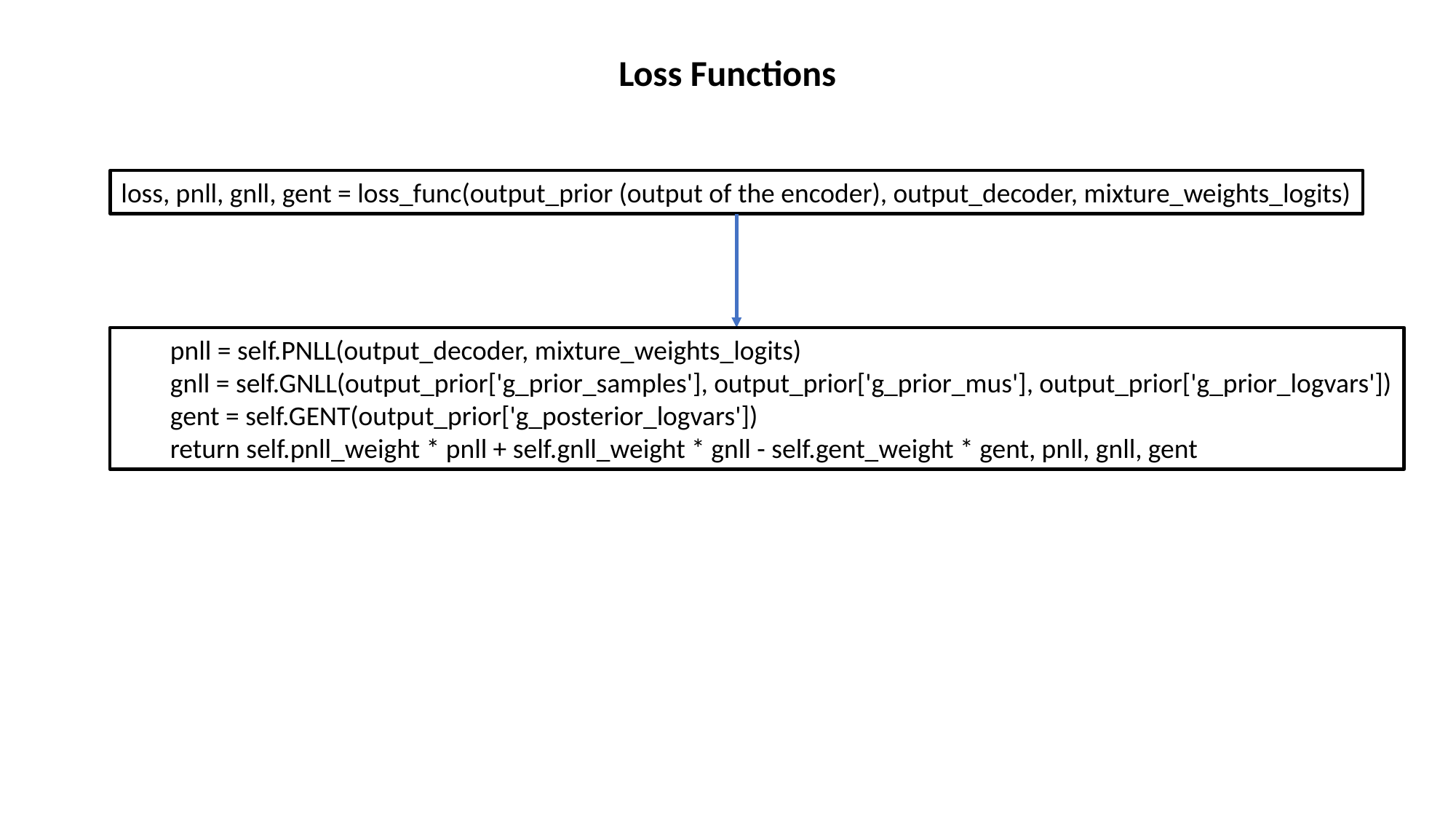

Loss Functions
loss, pnll, gnll, gent = loss_func(output_prior (output of the encoder), output_decoder, mixture_weights_logits)
        pnll = self.PNLL(output_decoder, mixture_weights_logits)
        gnll = self.GNLL(output_prior['g_prior_samples'], output_prior['g_prior_mus'], output_prior['g_prior_logvars'])
        gent = self.GENT(output_prior['g_posterior_logvars'])
        return self.pnll_weight * pnll + self.gnll_weight * gnll - self.gent_weight * gent, pnll, gnll, gent